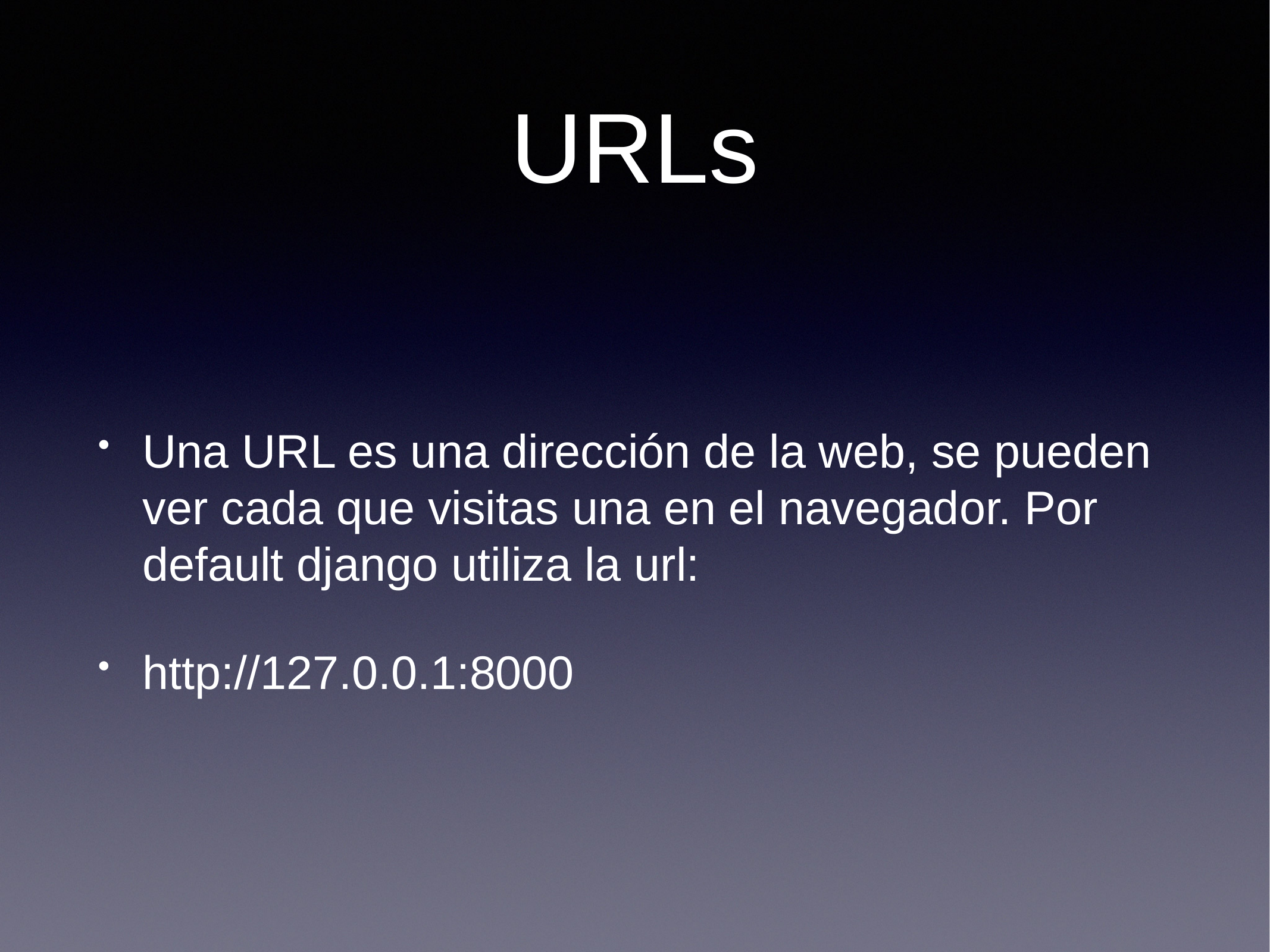

# URLs
Una URL es una dirección de la web, se pueden ver cada que visitas una en el navegador. Por default django utiliza la url:
http://127.0.0.1:8000